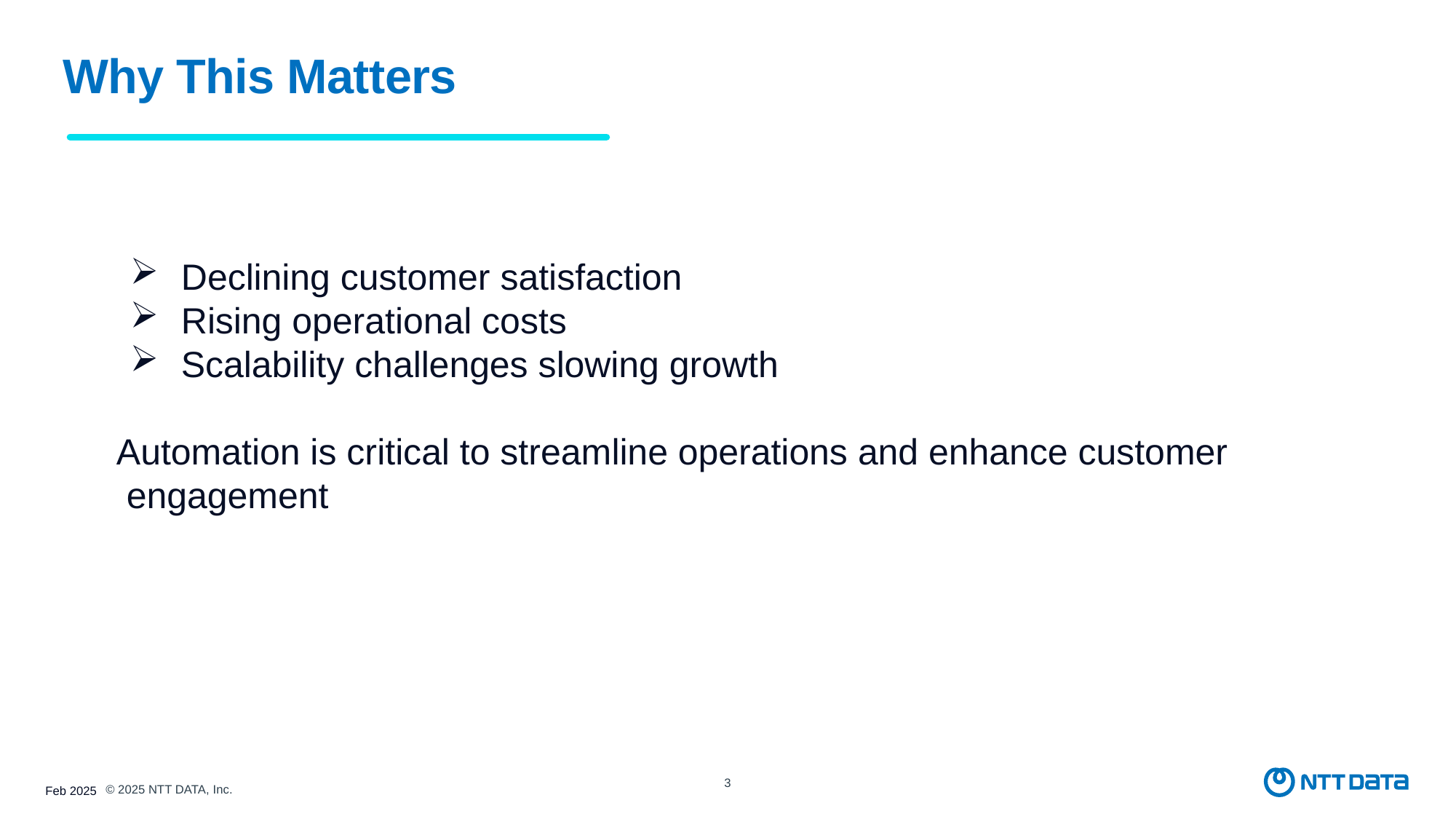

Why This Matters
 Declining customer satisfaction
 Rising operational costs
 Scalability challenges slowing growth

Automation is critical to streamline operations and enhance customer    engagement
3
© 2025 NTT DATA, Inc.
Feb 2025